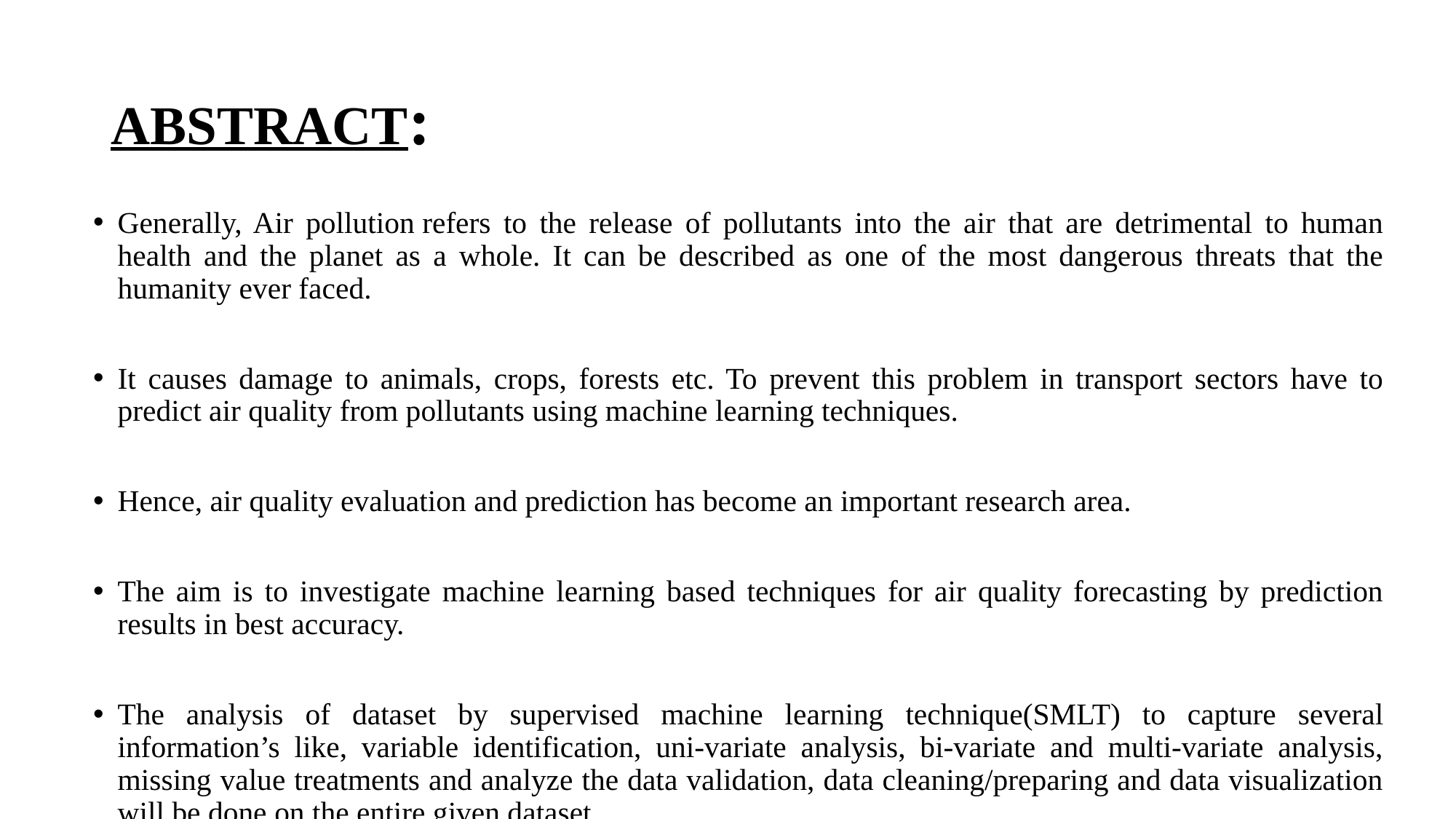

# ABSTRACT:
Generally, Air pollution refers to the release of pollutants into the air that are detrimental to human health and the planet as a whole. It can be described as one of the most dangerous threats that the humanity ever faced.

It causes damage to animals, crops, forests etc. To prevent this problem in transport sectors have to predict air quality from pollutants using machine learning techniques.

Hence, air quality evaluation and prediction has become an important research area.

The aim is to investigate machine learning based techniques for air quality forecasting by prediction results in best accuracy.

The analysis of dataset by supervised machine learning technique(SMLT) to capture several information’s like, variable identification, uni-variate analysis, bi-variate and multi-variate analysis, missing value treatments and analyze the data validation, data cleaning/preparing and data visualization will be done on the entire given dataset.